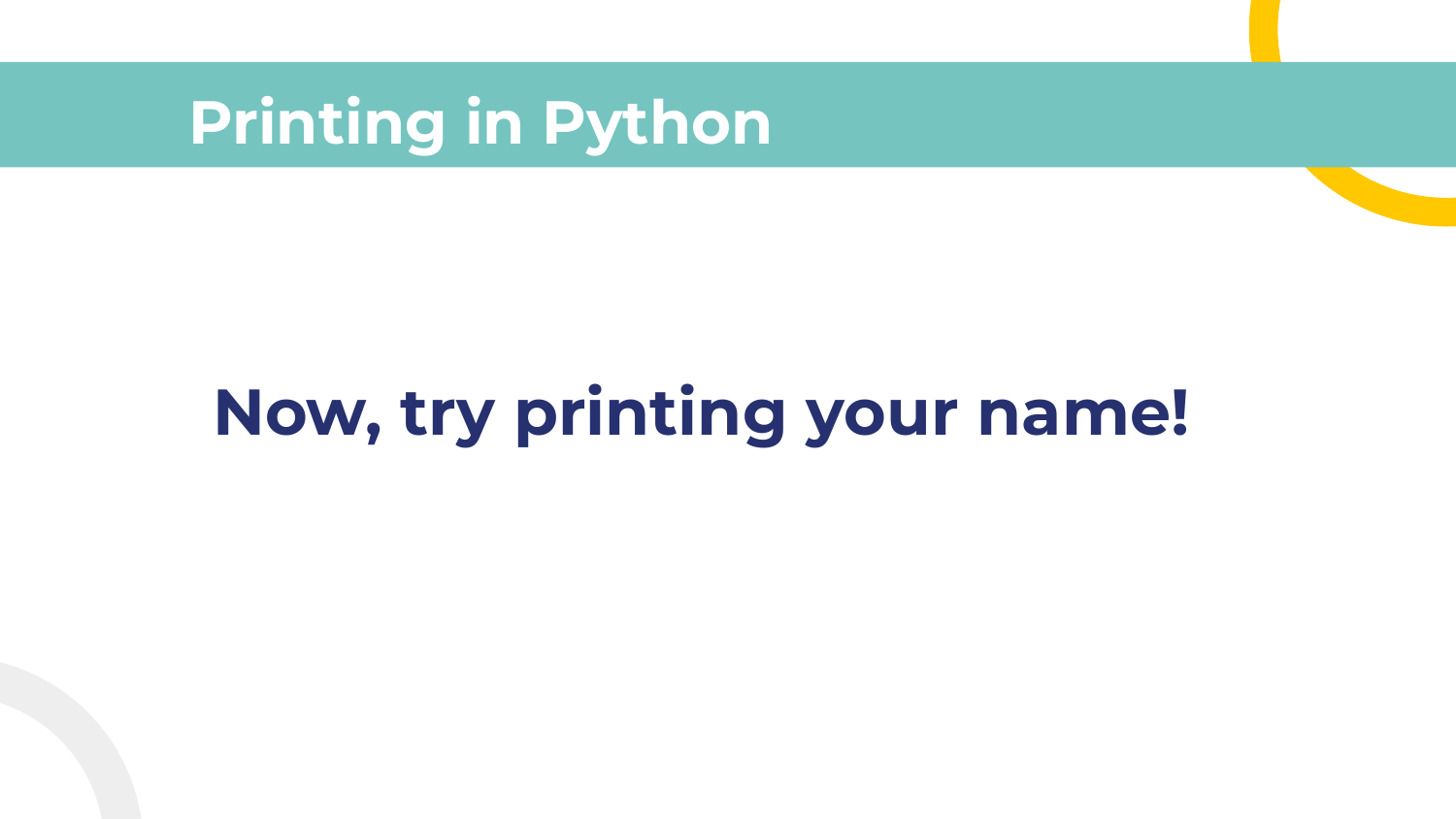

# Printing in Python
Now, try printing your name!